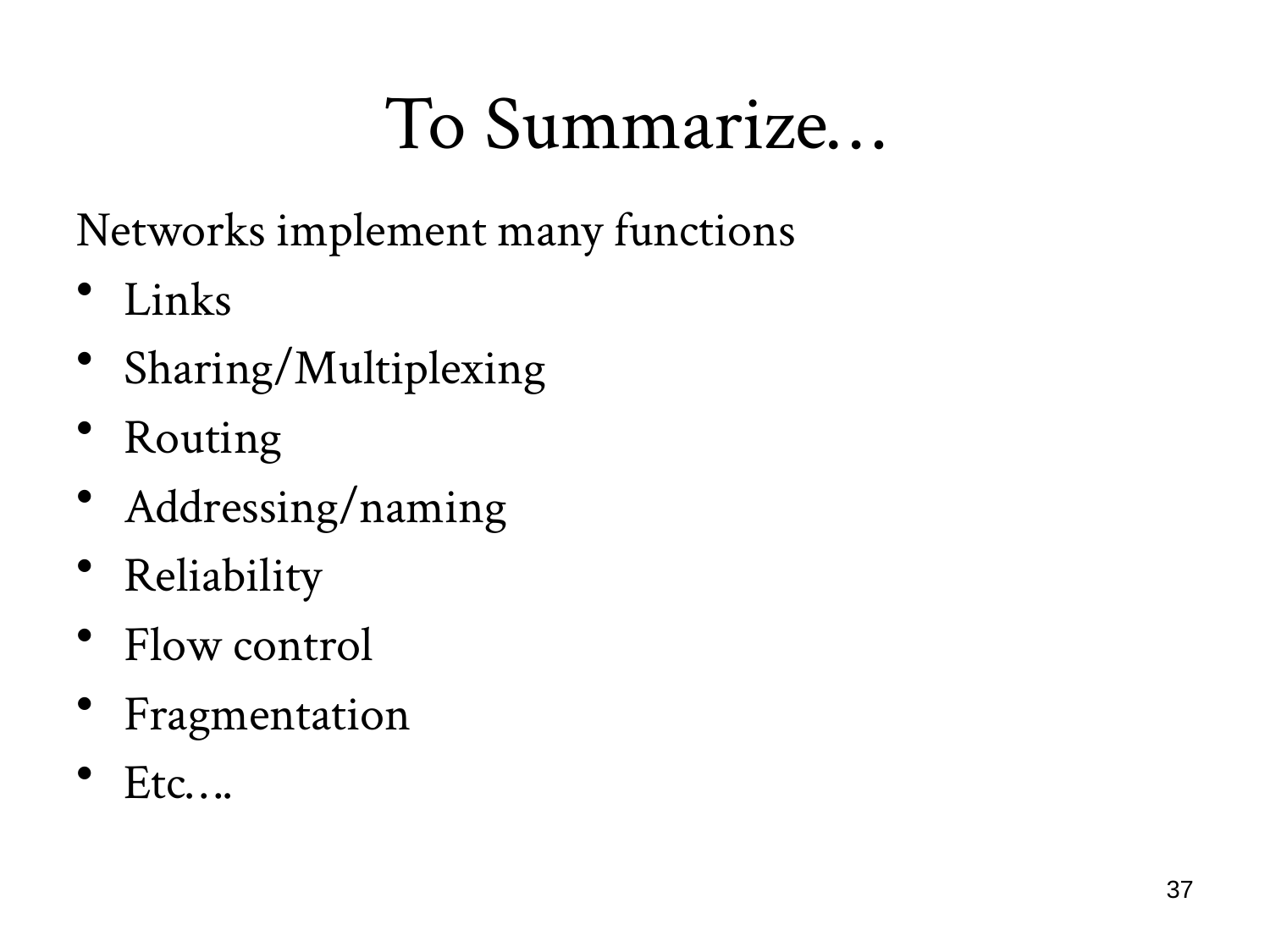

# To Summarize…
Networks implement many functions
Links
Sharing/Multiplexing
Routing
Addressing/naming
Reliability
Flow control
Fragmentation
Etc….
37